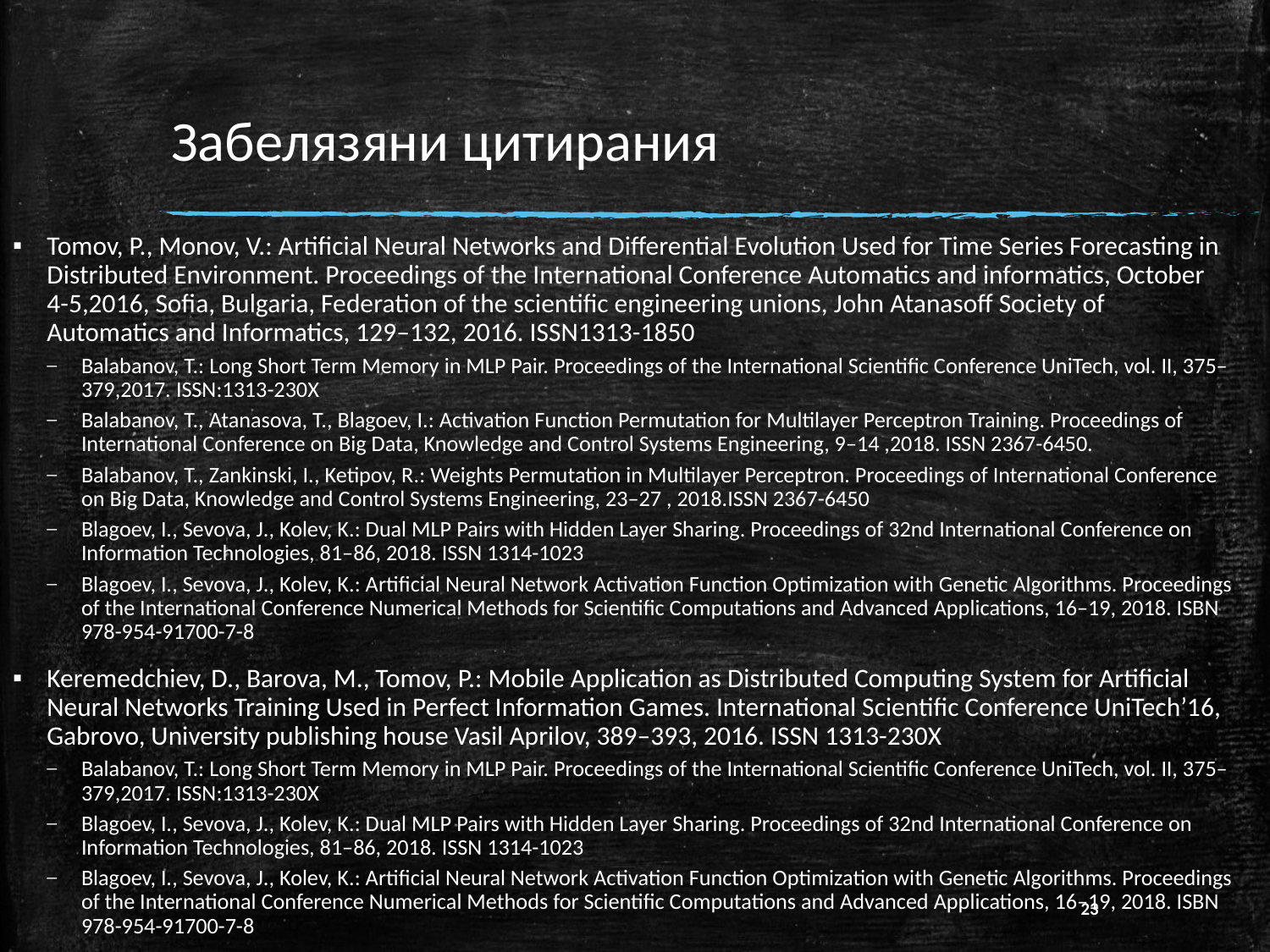

# Забелязяни цитирания
Tomov, P., Monov, V.: Artificial Neural Networks and Differential Evolution Used for Time Series Forecasting in Distributed Environment. Proceedings of the International Conference Automatics and informatics, October 4-5,2016, Sofia, Bulgaria, Federation of the scientific engineering unions, John Atanasoff Society of Automatics and Informatics, 129–132, 2016. ISSN1313-1850
Balabanov, T.: Long Short Term Memory in MLP Pair. Proceedings of the International Scientific Conference UniTech, vol. II, 375–379,2017. ISSN:1313-230X
Balabanov, T., Atanasova, T., Blagoev, I.: Activation Function Permutation for Multilayer Perceptron Training. Proceedings of International Conference on Big Data, Knowledge and Control Systems Engineering, 9–14 ,2018. ISSN 2367-6450.
Balabanov, T., Zankinski, I., Ketipov, R.: Weights Permutation in Multilayer Perceptron. Proceedings of International Conference on Big Data, Knowledge and Control Systems Engineering, 23–27 , 2018.ISSN 2367-6450
Blagoev, I., Sevova, J., Kolev, K.: Dual MLP Pairs with Hidden Layer Sharing. Proceedings of 32nd International Conference on Information Technologies, 81–86, 2018. ISSN 1314-1023
Blagoev, I., Sevova, J., Kolev, K.: Artificial Neural Network Activation Function Optimization with Genetic Algorithms. Proceedings of the International Conference Numerical Methods for Scientific Computations and Advanced Applications, 16–19, 2018. ISBN 978-954-91700-7-8
Keremedchiev, D., Barova, M., Tomov, P.: Mobile Application as Distributed Computing System for Artificial Neural Networks Training Used in Perfect Information Games. International Scientific Conference UniTech’16, Gabrovo, University publishing house Vasil Aprilov, 389–393, 2016. ISSN 1313-230X
Balabanov, T.: Long Short Term Memory in MLP Pair. Proceedings of the International Scientific Conference UniTech, vol. II, 375–379,2017. ISSN:1313-230X
Blagoev, I., Sevova, J., Kolev, K.: Dual MLP Pairs with Hidden Layer Sharing. Proceedings of 32nd International Conference on Information Technologies, 81–86, 2018. ISSN 1314-1023
Blagoev, I., Sevova, J., Kolev, K.: Artificial Neural Network Activation Function Optimization with Genetic Algorithms. Proceedings of the International Conference Numerical Methods for Scientific Computations and Advanced Applications, 16–19, 2018. ISBN 978-954-91700-7-8
23